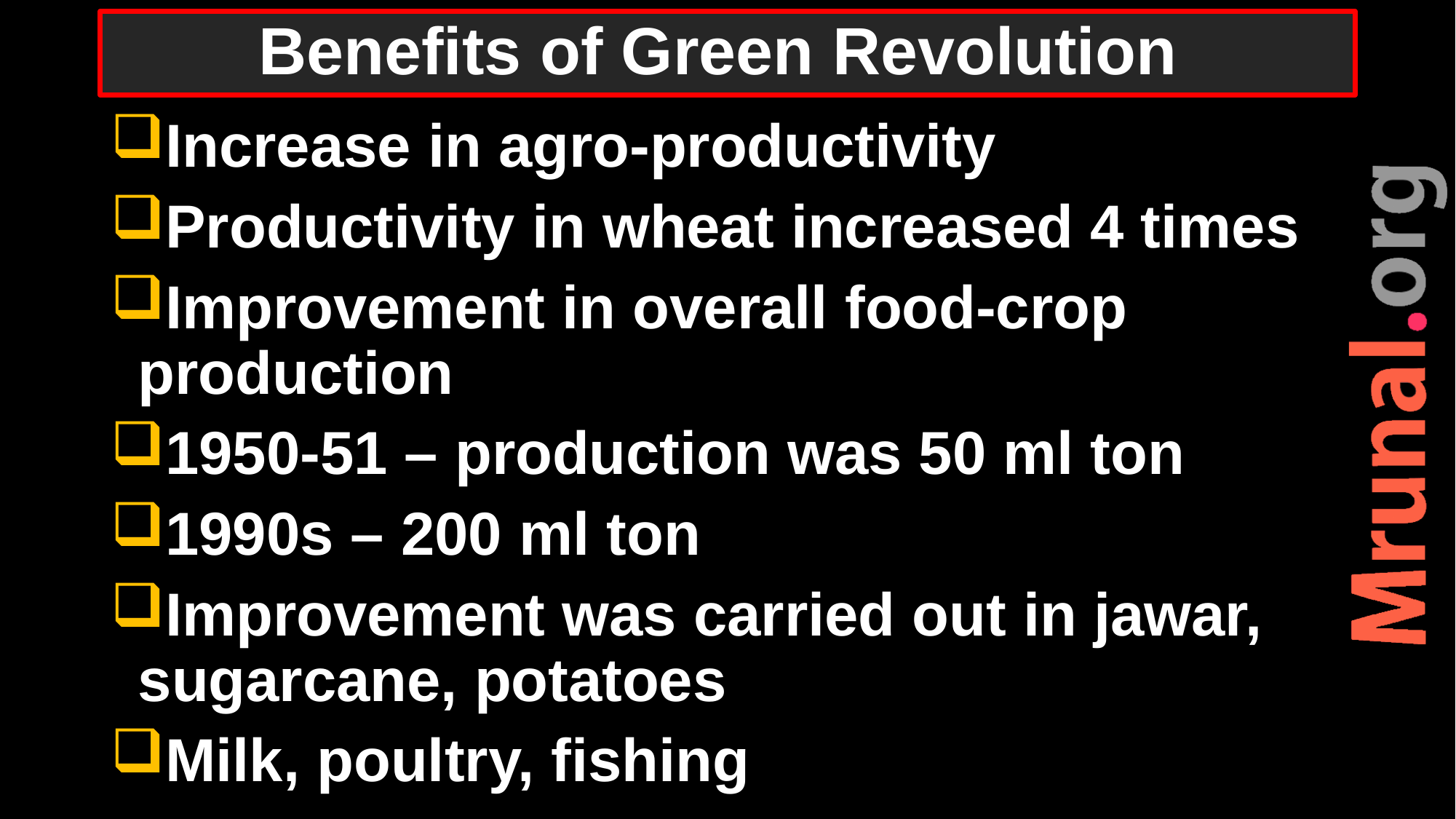

# Benefits of Green Revolution
Increase in agro-productivity
Productivity in wheat increased 4 times
Improvement in overall food-crop production
1950-51 – production was 50 ml ton
1990s – 200 ml ton
Improvement was carried out in jawar, sugarcane, potatoes
Milk, poultry, fishing